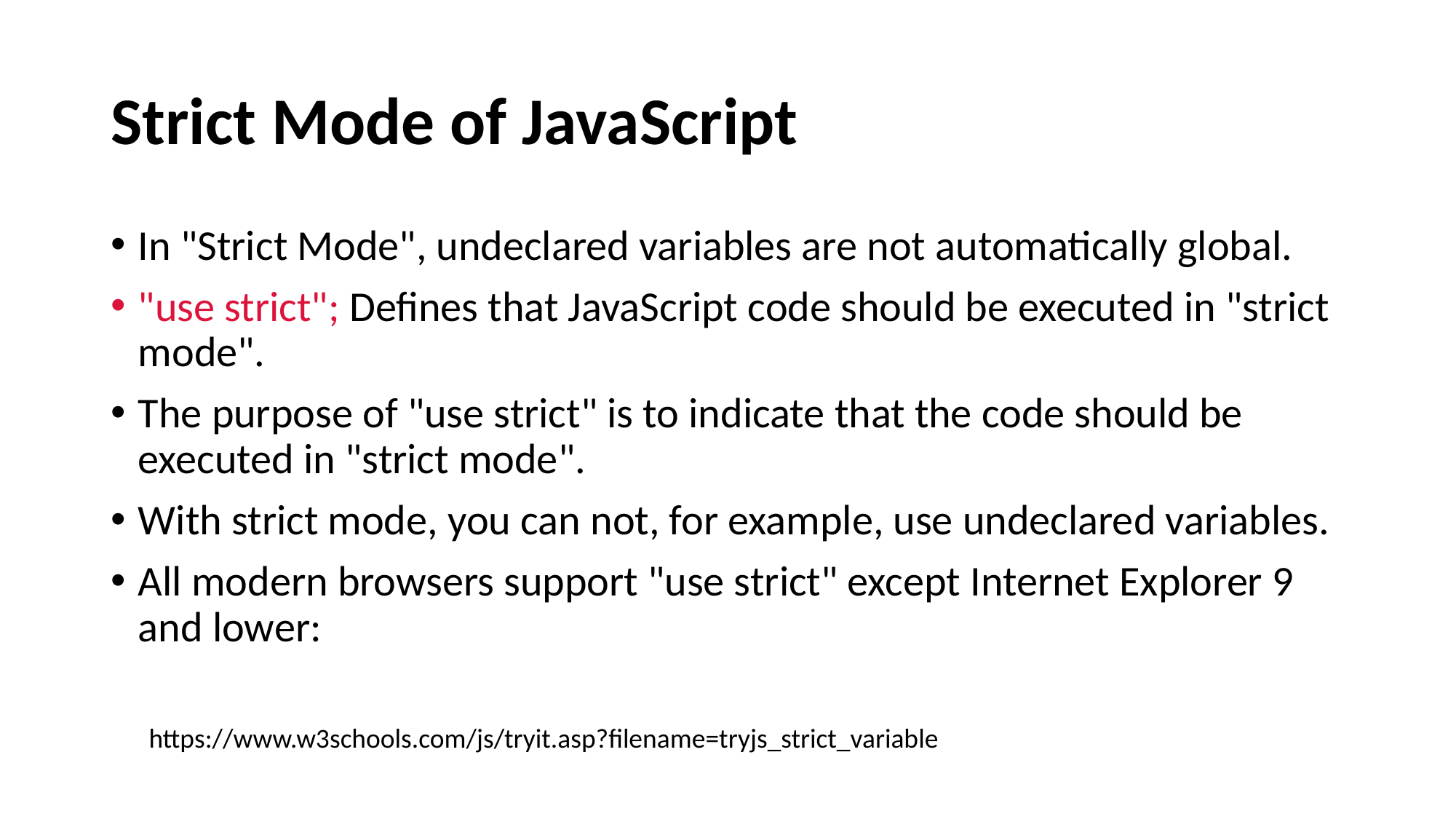

# Strict Mode of JavaScript
In "Strict Mode", undeclared variables are not automatically global.
"use strict"; Defines that JavaScript code should be executed in "strict mode".
The purpose of "use strict" is to indicate that the code should be executed in "strict mode".
With strict mode, you can not, for example, use undeclared variables.
All modern browsers support "use strict" except Internet Explorer 9 and lower:
https://www.w3schools.com/js/tryit.asp?filename=tryjs_strict_variable